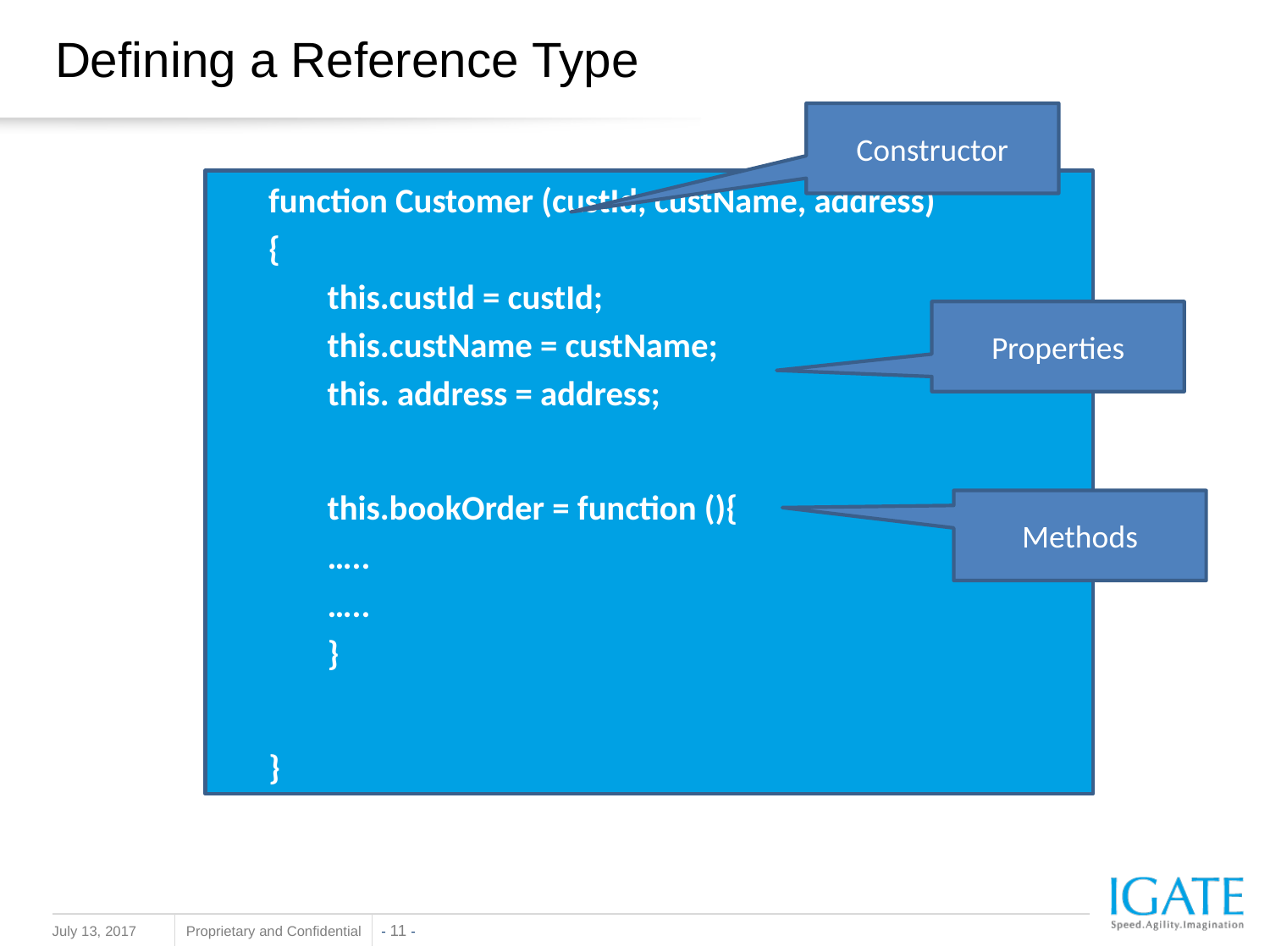

# Defining a Reference Type
Constructor
function Customer (custId, custName, address)
{
this.custId = custId;
this.custName = custName;
this. address = address;

this.bookOrder = function (){
…..
…..
}

}
Properties
Methods